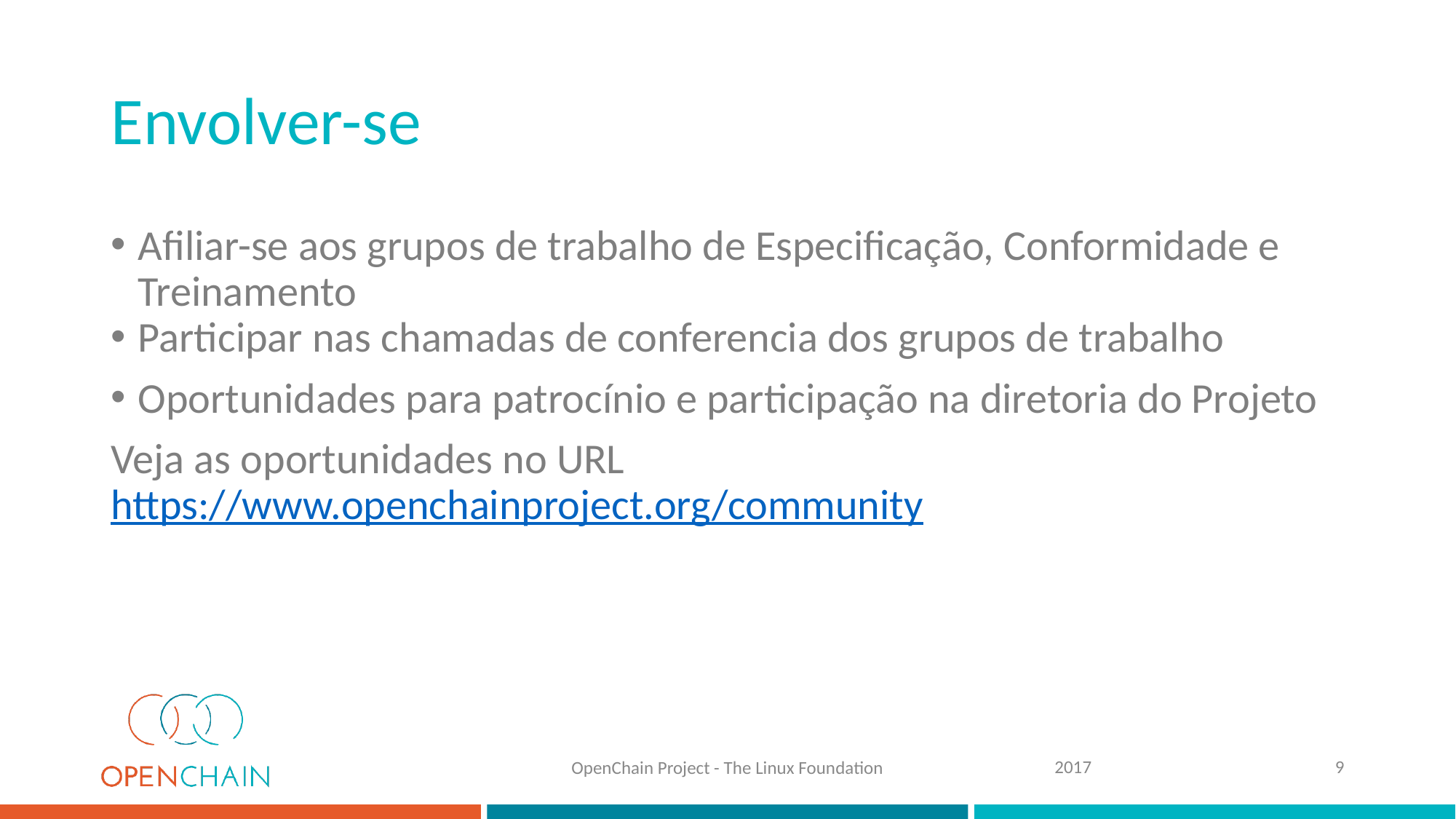

# Envolver-se
Afiliar-se aos grupos de trabalho de Especificação, Conformidade e Treinamento
Participar nas chamadas de conferencia dos grupos de trabalho
Oportunidades para patrocínio e participação na diretoria do Projeto
Veja as oportunidades no URL https://www.openchainproject.org/community
2017
9
OpenChain Project - The Linux Foundation